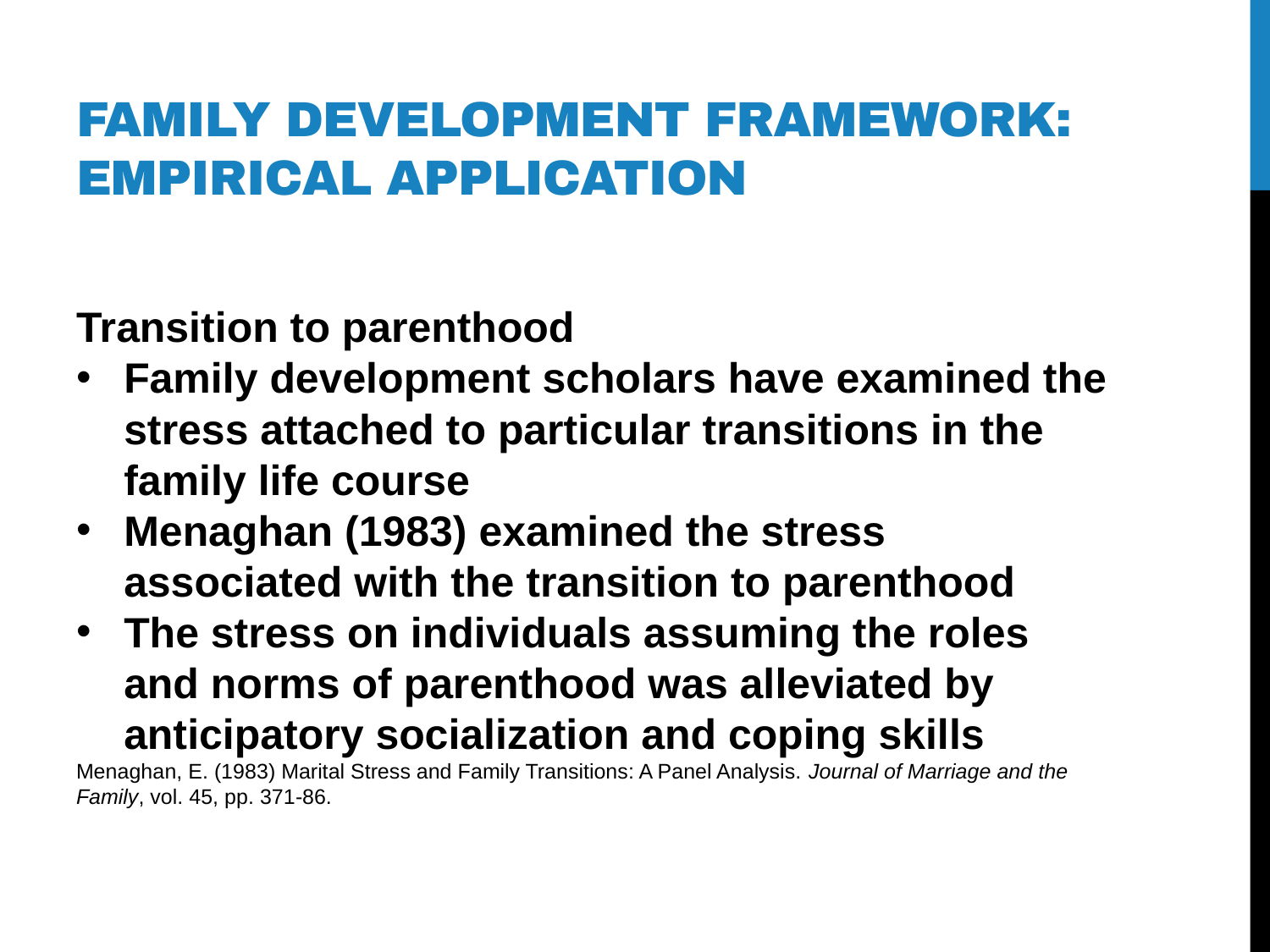

# Family development framework: empirical application

Transition to parenthood
Family development scholars have examined the stress attached to particular transitions in the family life course
Menaghan (1983) examined the stress associated with the transition to parenthood
The stress on individuals assuming the roles and norms of parenthood was alleviated by anticipatory socialization and coping skills
Menaghan, E. (1983) Marital Stress and Family Transitions: A Panel Analysis. Journal of Marriage and the Family, vol. 45, pp. 371-86.